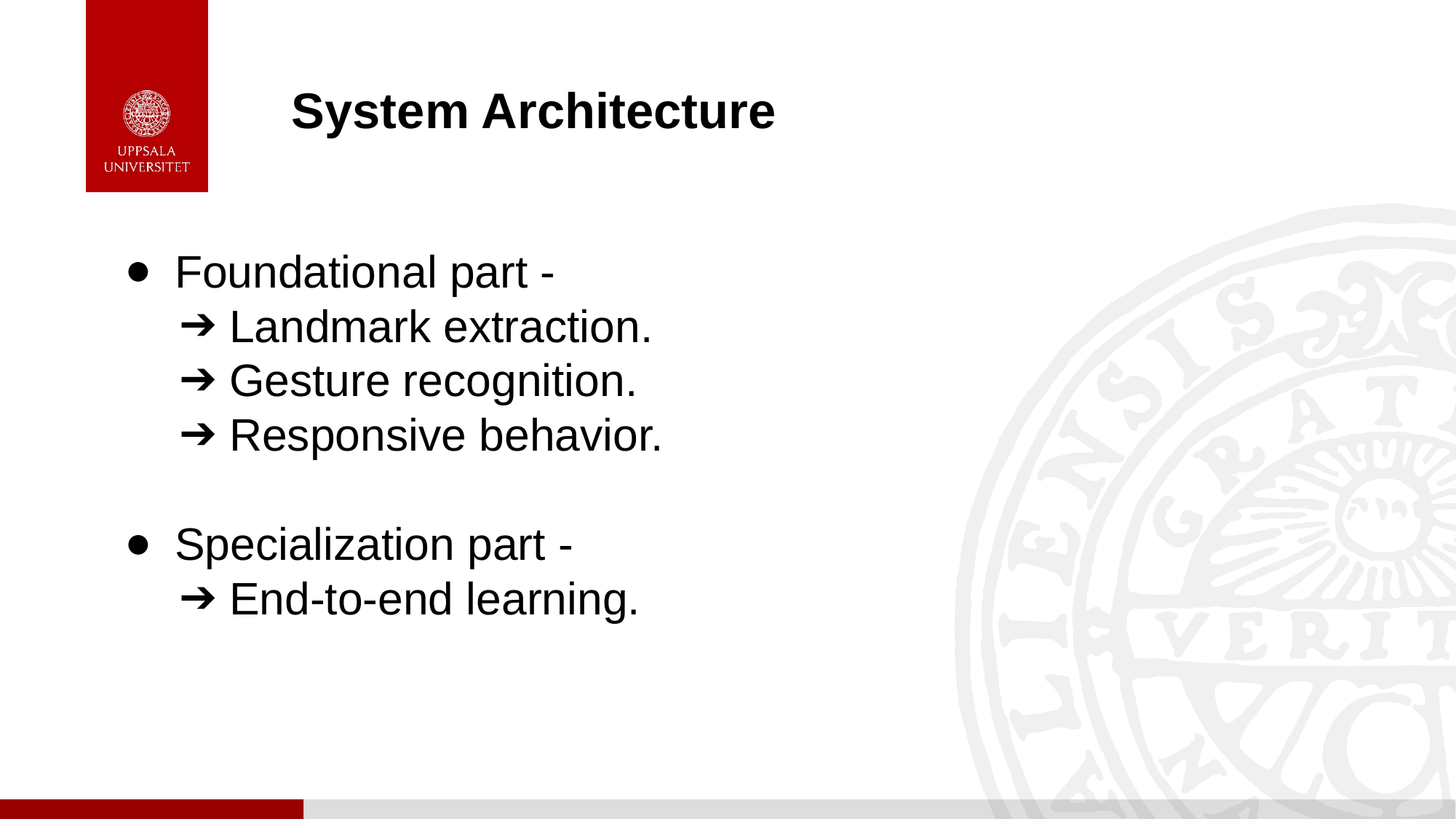

# System Architecture
Foundational part -
Landmark extraction.
Gesture recognition.
Responsive behavior.

Specialization part -
End-to-end learning.